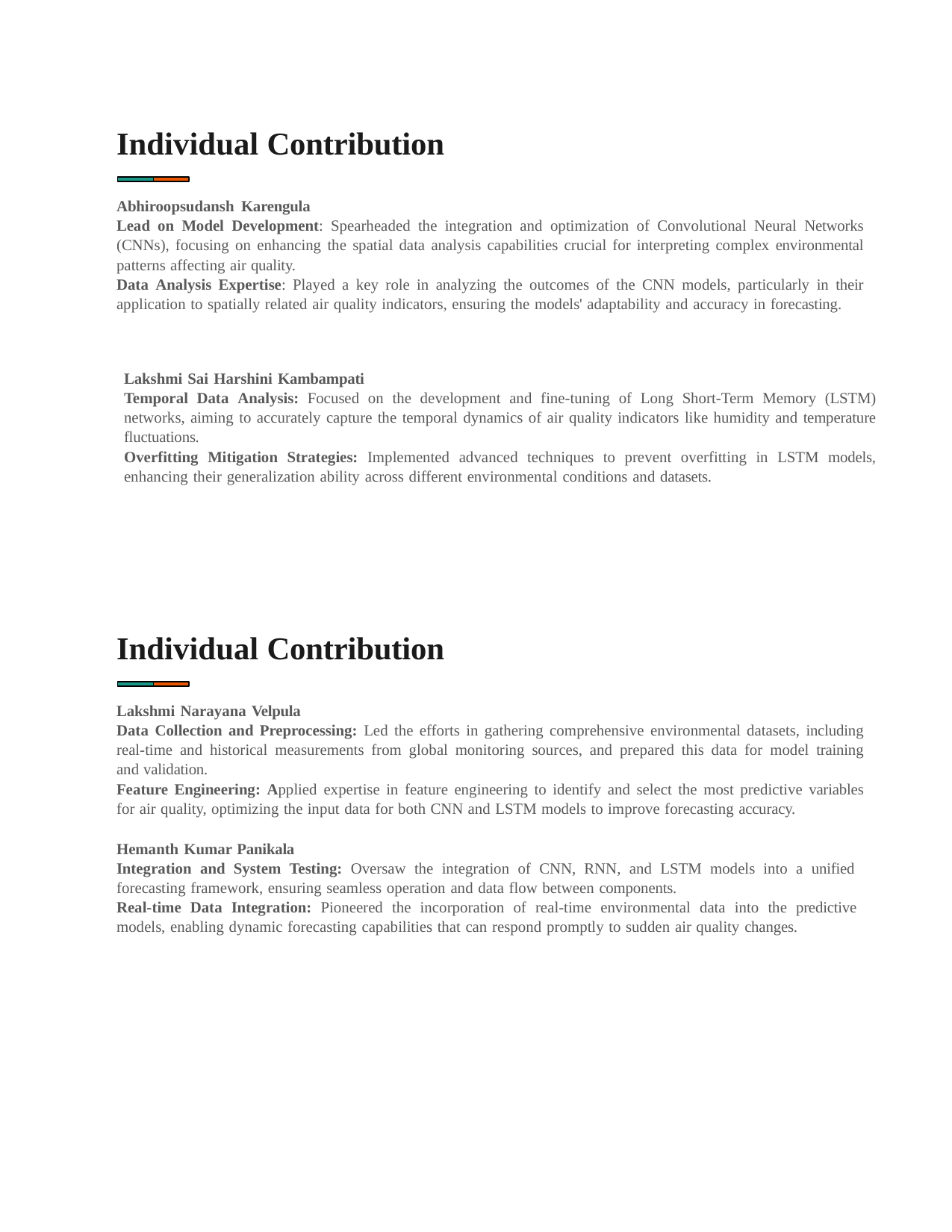

Individual Contribution
Abhiroopsudansh Karengula
Lead on Model Development: Spearheaded the integration and optimization of Convolutional Neural Networks (CNNs), focusing on enhancing the spatial data analysis capabilities crucial for interpreting complex environmental patterns affecting air quality.
Data Analysis Expertise: Played a key role in analyzing the outcomes of the CNN models, particularly in their application to spatially related air quality indicators, ensuring the models' adaptability and accuracy in forecasting.
Lakshmi Sai Harshini Kambampati
Temporal Data Analysis: Focused on the development and fine-tuning of Long Short-Term Memory (LSTM) networks, aiming to accurately capture the temporal dynamics of air quality indicators like humidity and temperature fluctuations.
Overfitting Mitigation Strategies: Implemented advanced techniques to prevent overfitting in LSTM models, enhancing their generalization ability across different environmental conditions and datasets.
Individual Contribution

Lakshmi Narayana Velpula
Data Collection and Preprocessing: Led the efforts in gathering comprehensive environmental datasets, including real-time and historical measurements from global monitoring sources, and prepared this data for model training and validation.
Feature Engineering: Applied expertise in feature engineering to identify and select the most predictive variables for air quality, optimizing the input data for both CNN and LSTM models to improve forecasting accuracy.

Hemanth Kumar Panikala
Integration and System Testing: Oversaw the integration of CNN, RNN, and LSTM models into a unified forecasting framework, ensuring seamless operation and data flow between components.
Real-time Data Integration: Pioneered the incorporation of real-time environmental data into the predictive models, enabling dynamic forecasting capabilities that can respond promptly to sudden air quality changes.